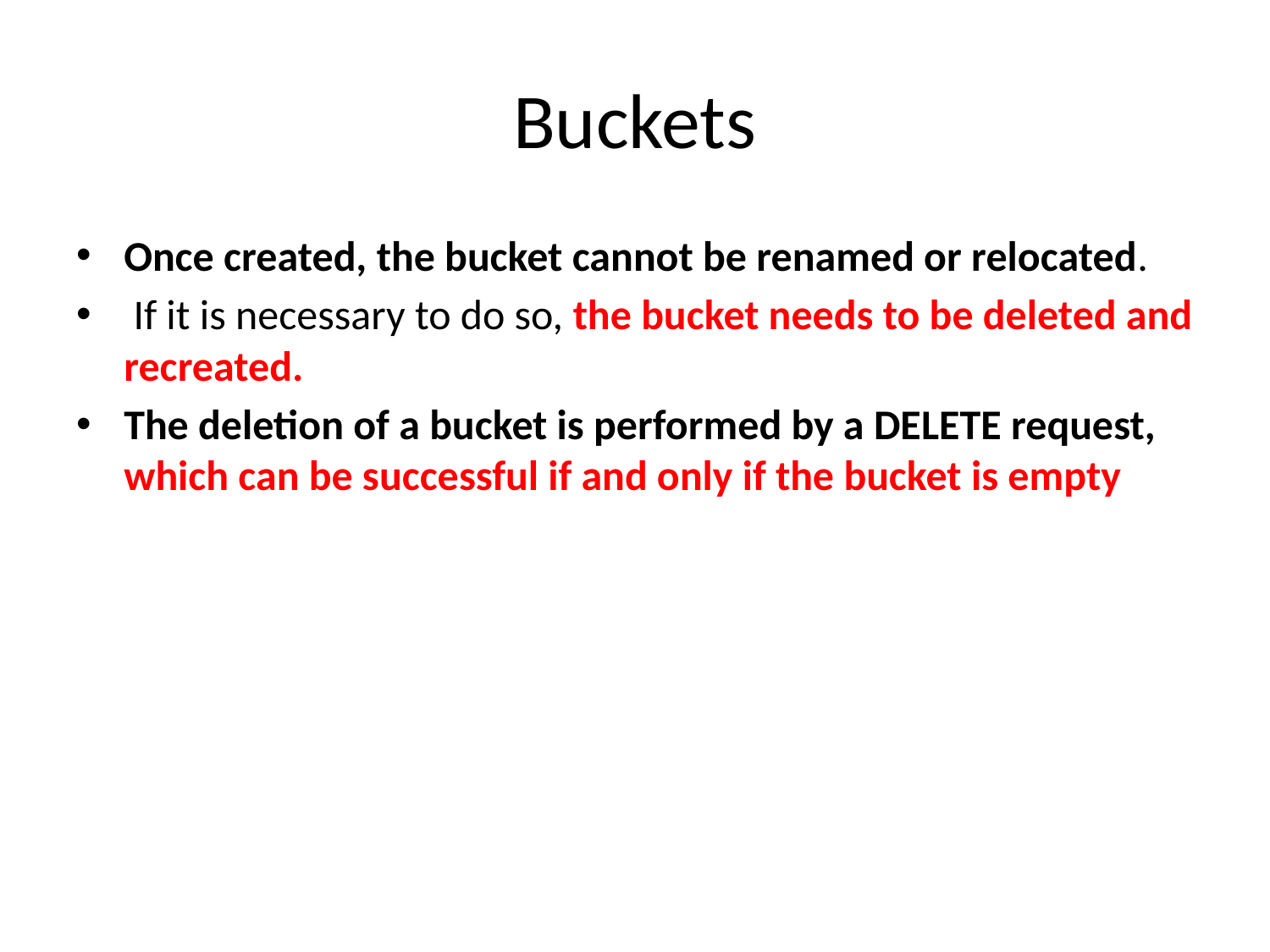

# Buckets
Once created, the bucket cannot be renamed or relocated.
 If it is necessary to do so, the bucket needs to be deleted and recreated.
The deletion of a bucket is performed by a DELETE request, which can be successful if and only if the bucket is empty